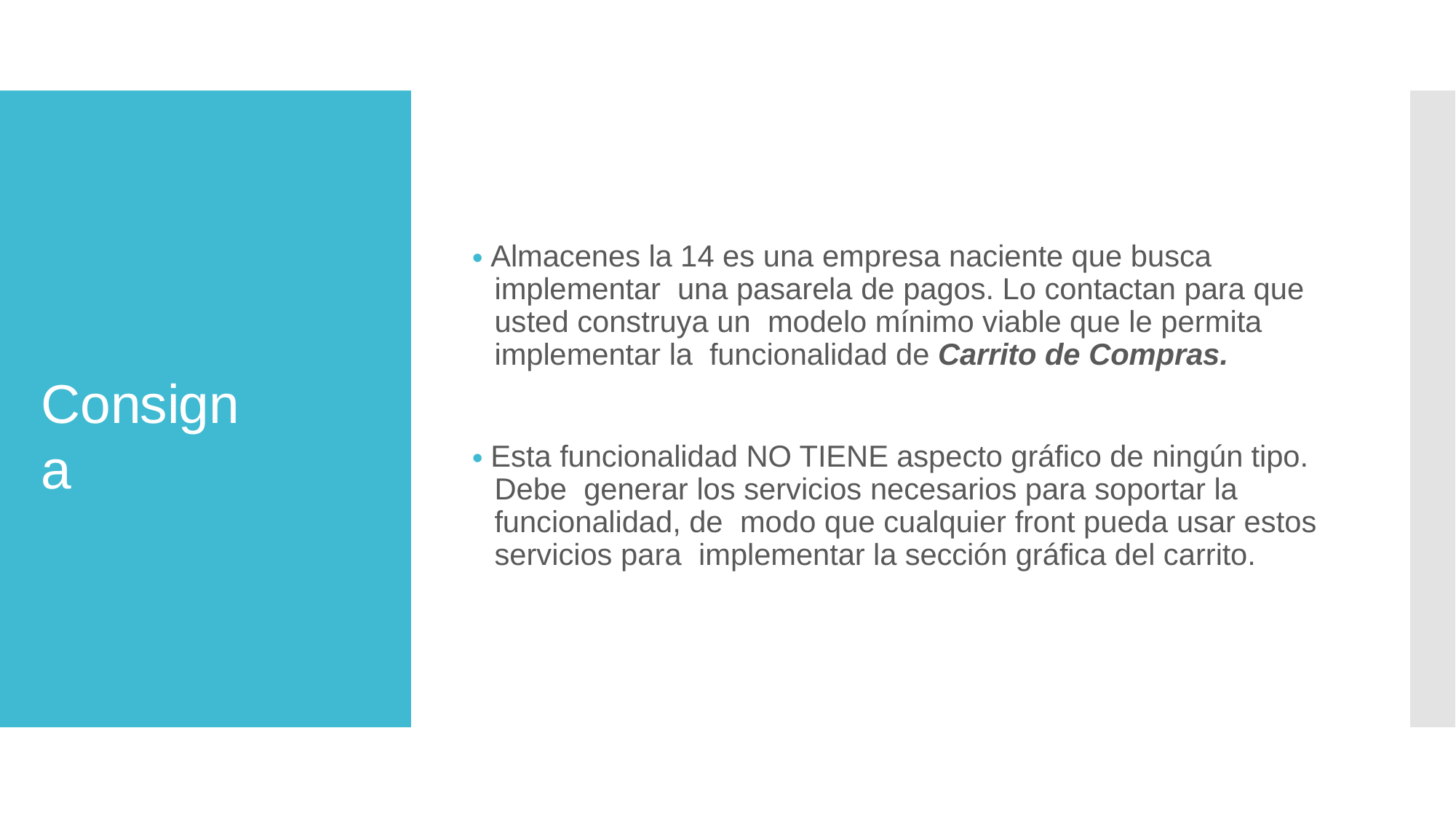

# 🞄 Almacenes la 14 es una empresa naciente que busca implementar  una pasarela de pagos. Lo contactan para que usted construya un  modelo mínimo viable que le permita implementar la  funcionalidad de Carrito de Compras.
Consigna
🞄 Esta funcionalidad NO TIENE aspecto gráfico de ningún tipo. Debe  generar los servicios necesarios para soportar la funcionalidad, de  modo que cualquier front pueda usar estos servicios para  implementar la sección gráfica del carrito.